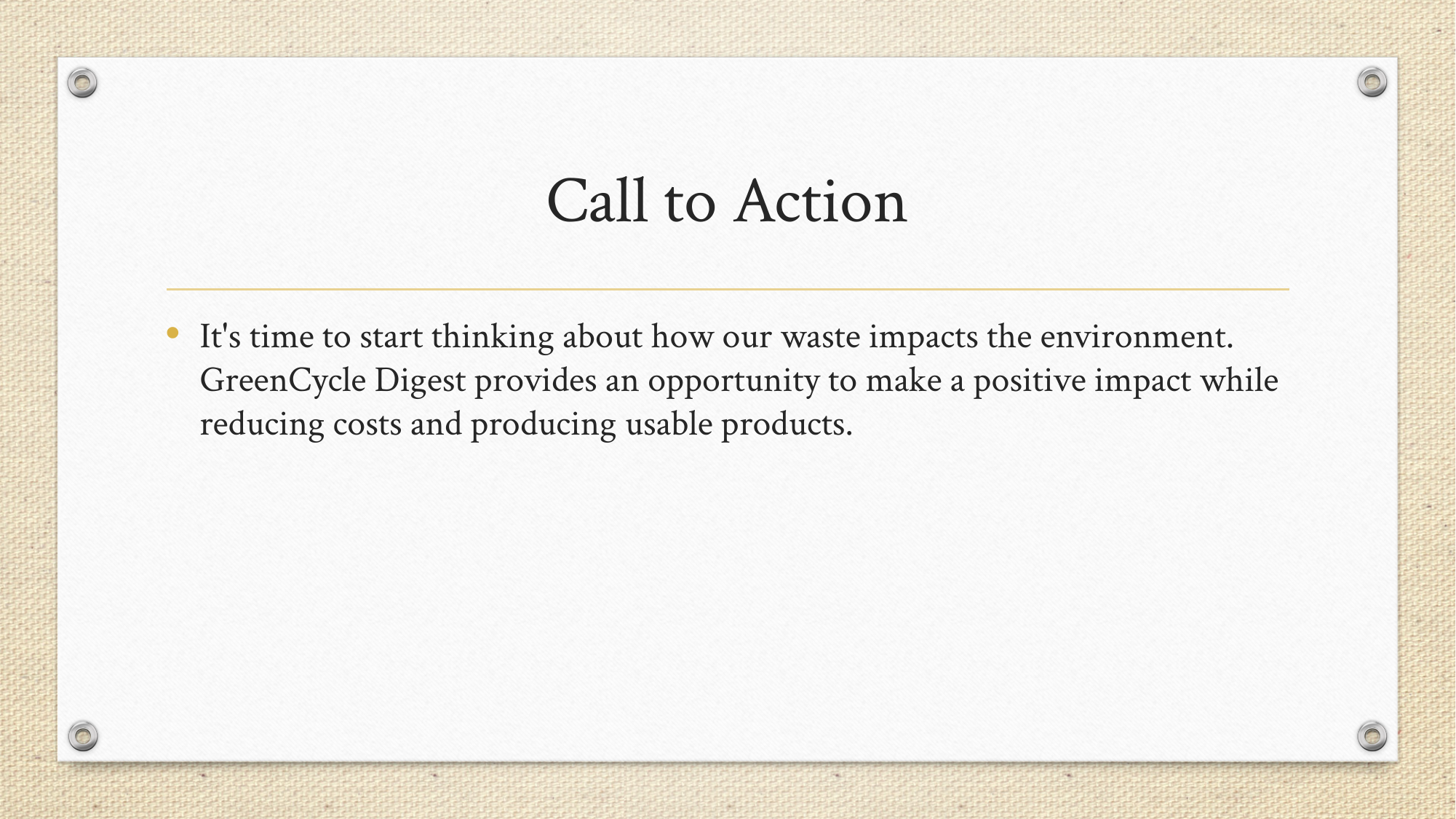

# Call to Action
It's time to start thinking about how our waste impacts the environment. GreenCycle Digest provides an opportunity to make a positive impact while reducing costs and producing usable products.